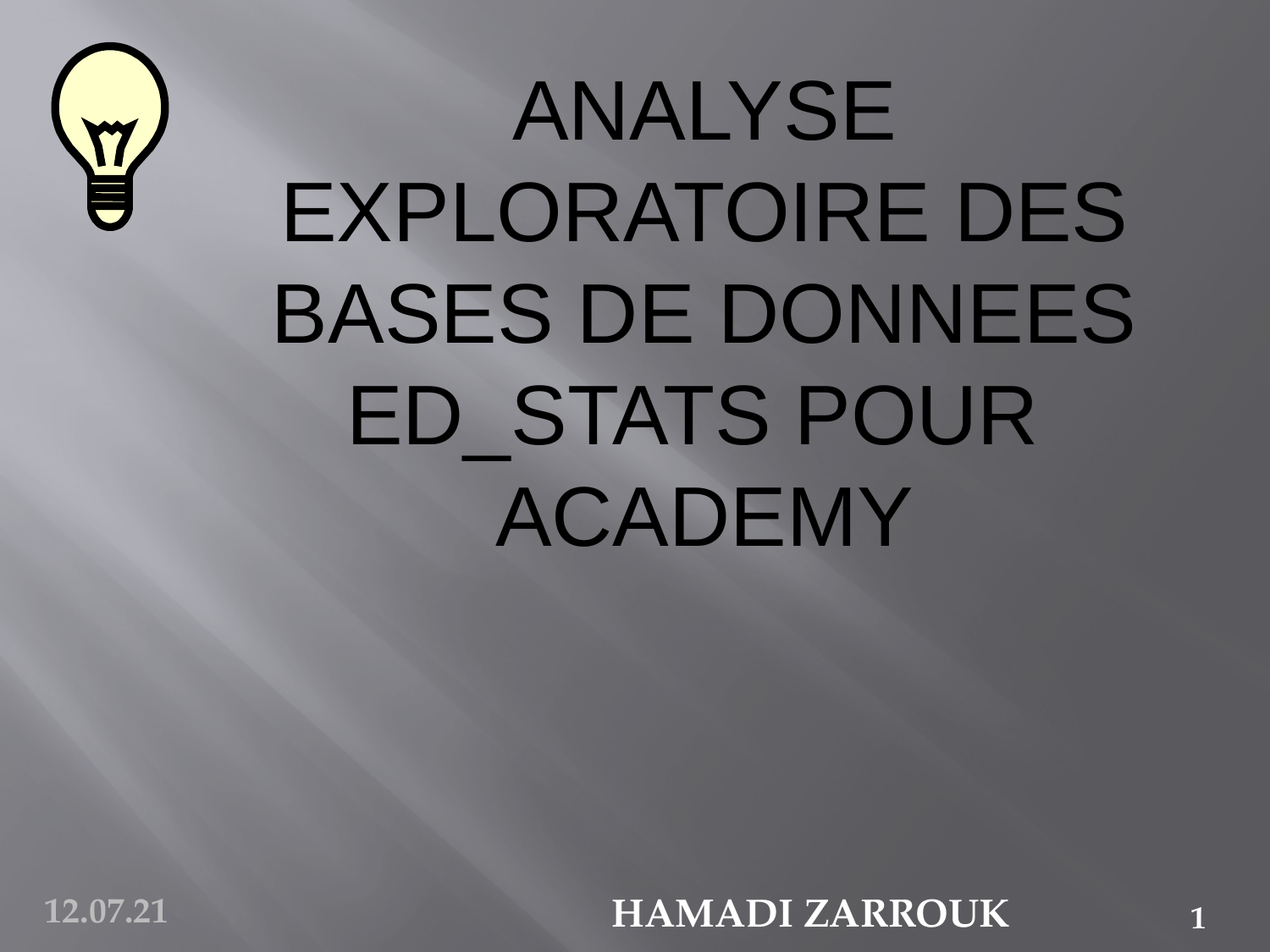

# ANALYSE EXPLORATOIRE DES BASES DE DONNEES ED_STATS POUR  ACADEMY
12.07.21

 HAMADI ZARROUK

1